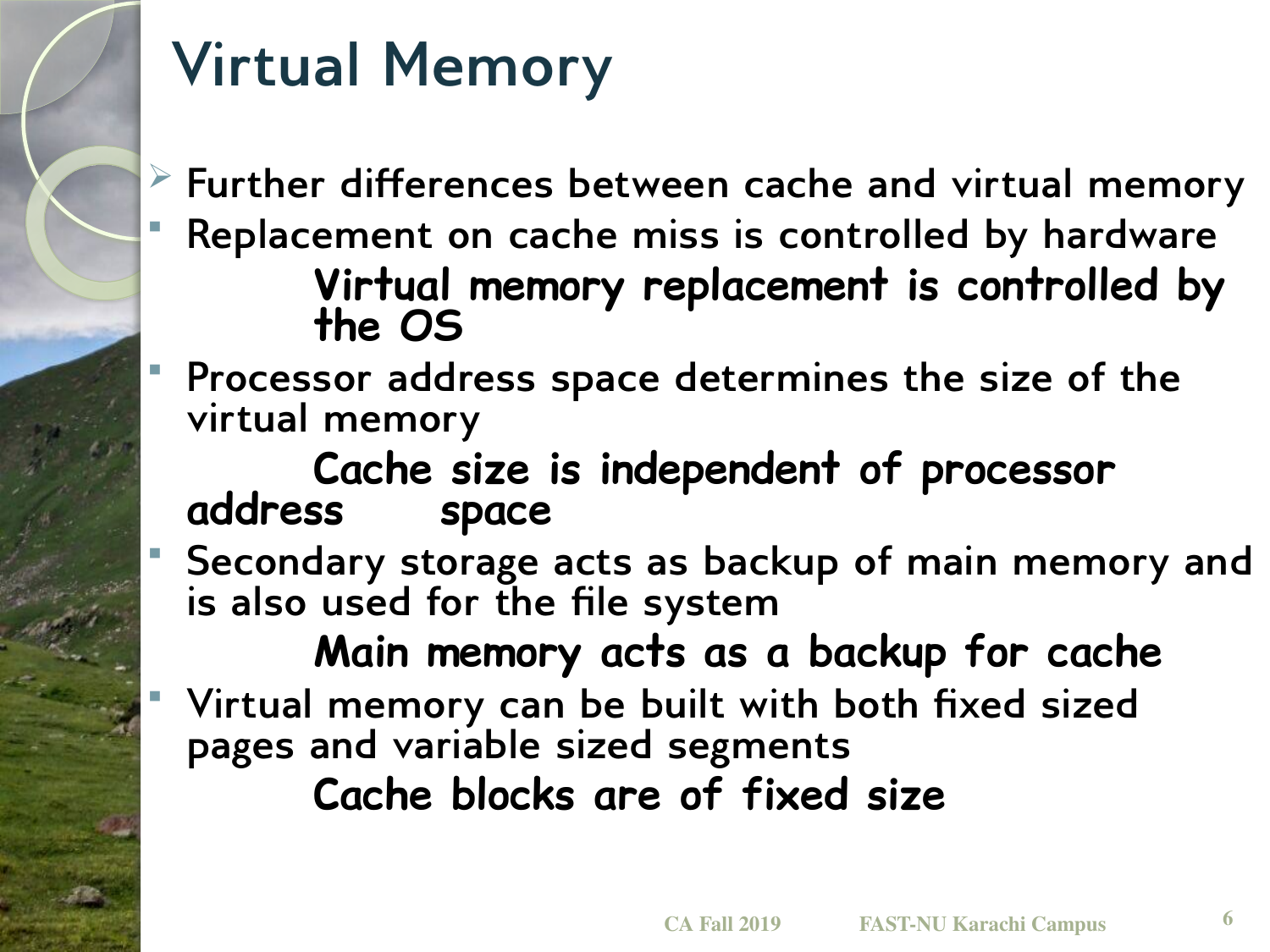

# Virtual Memory
Further differences between cache and virtual memory
Replacement on cache miss is controlled by hardware
	      	Virtual memory replacement is controlled by 	the OS
Processor address space determines the size of the virtual memory
	 	Cache size is independent of processor address 	space
Secondary storage acts as backup of main memory and is also used for the file system
		Main memory acts as a backup for cache
Virtual memory can be built with both fixed sized pages and variable sized segments
		Cache blocks are of fixed size
CA Fall 2019
6
FAST-NU Karachi Campus